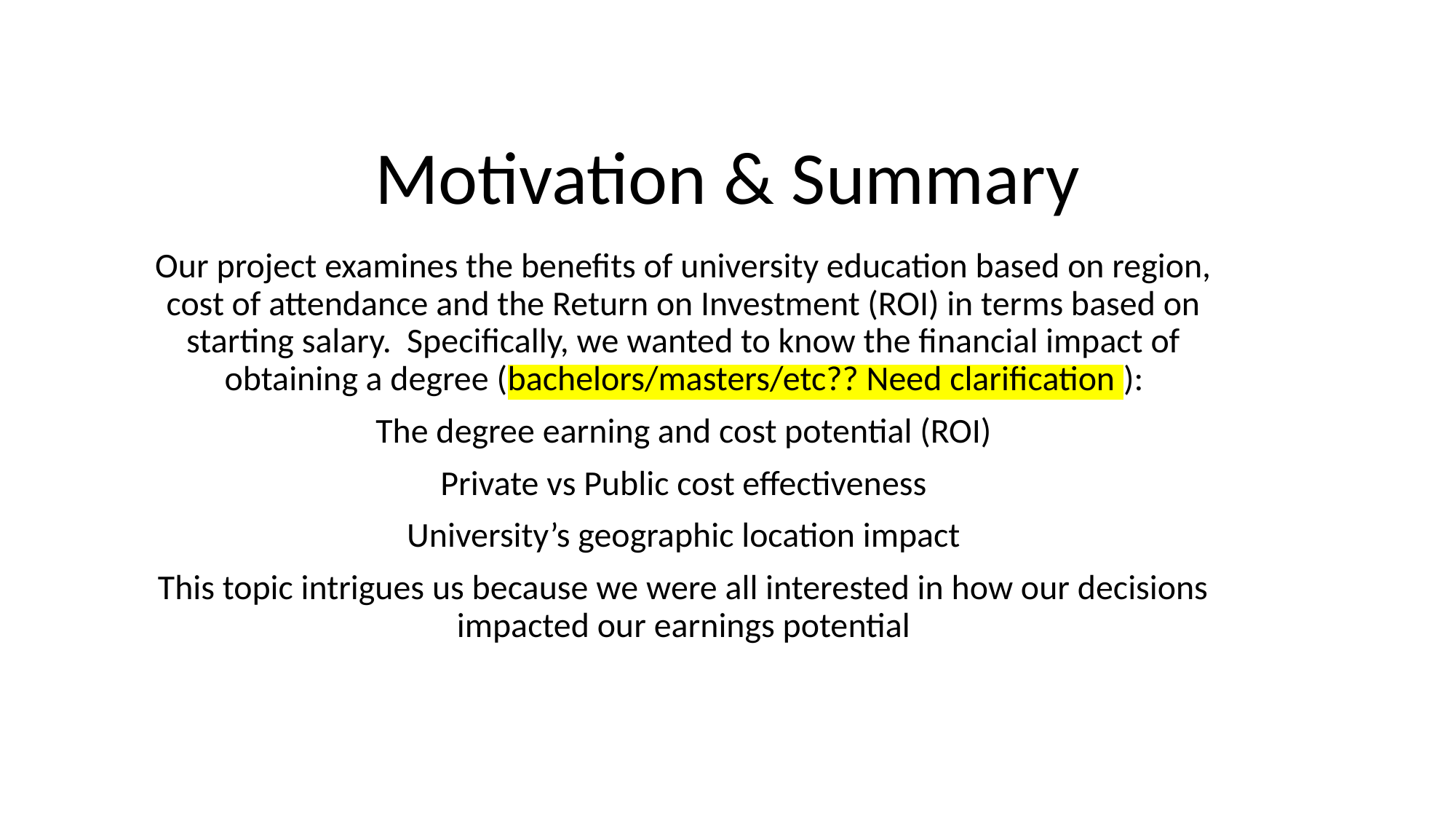

# Motivation & Summary
Our project examines the benefits of university education based on region, cost of attendance and the Return on Investment (ROI) in terms based on starting salary.  Specifically, we wanted to know the financial impact of obtaining a degree (bachelors/masters/etc?? Need clarification ):
The degree earning and cost potential (ROI)
Private vs Public cost effectiveness
University’s geographic location impact
This topic intrigues us because we were all interested in how our decisions impacted our earnings potential